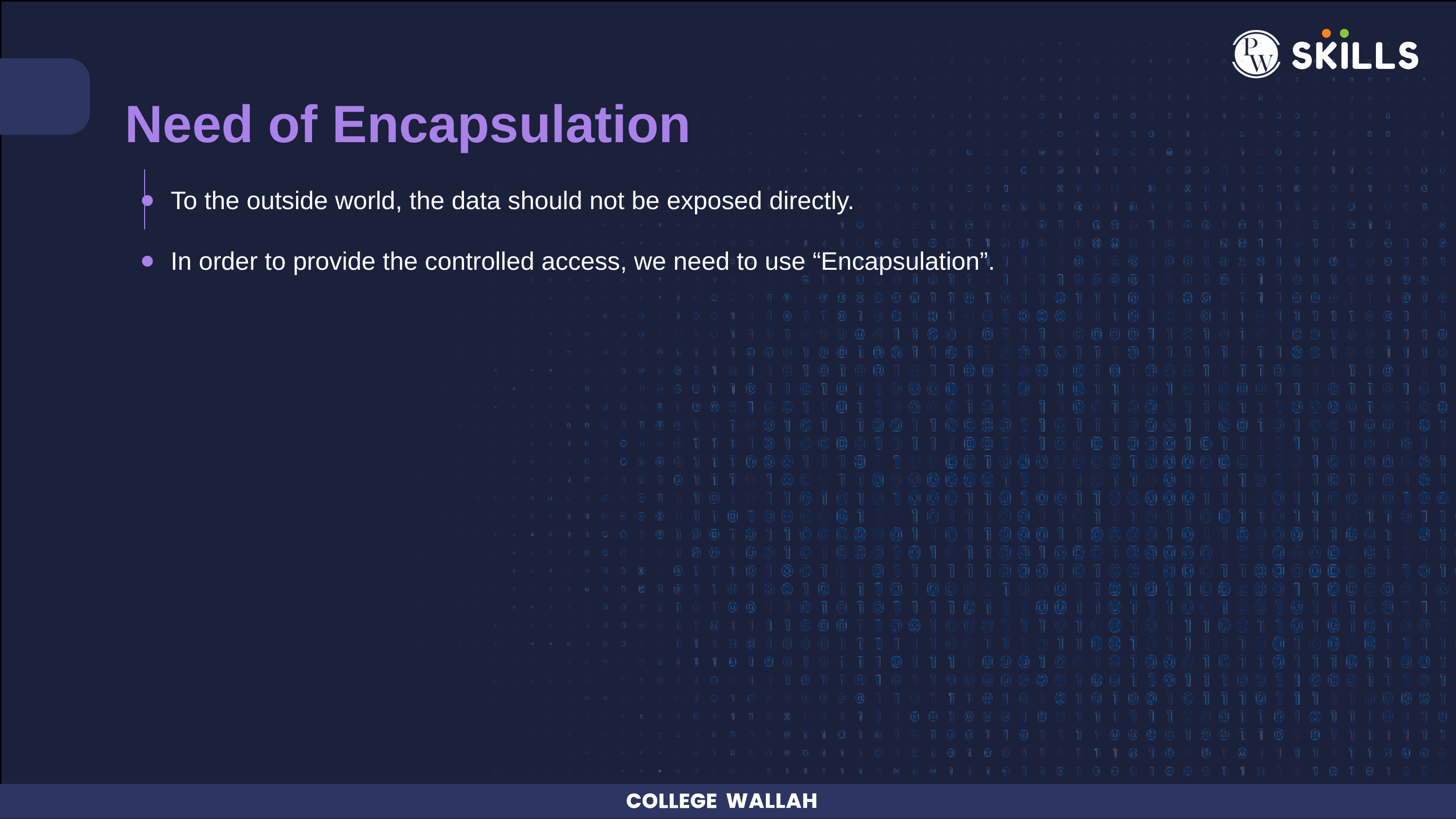

Need of Encapsulation
To the outside world, the data should not be exposed directly.
In order to provide the controlled access, we need to use “Encapsulation”.